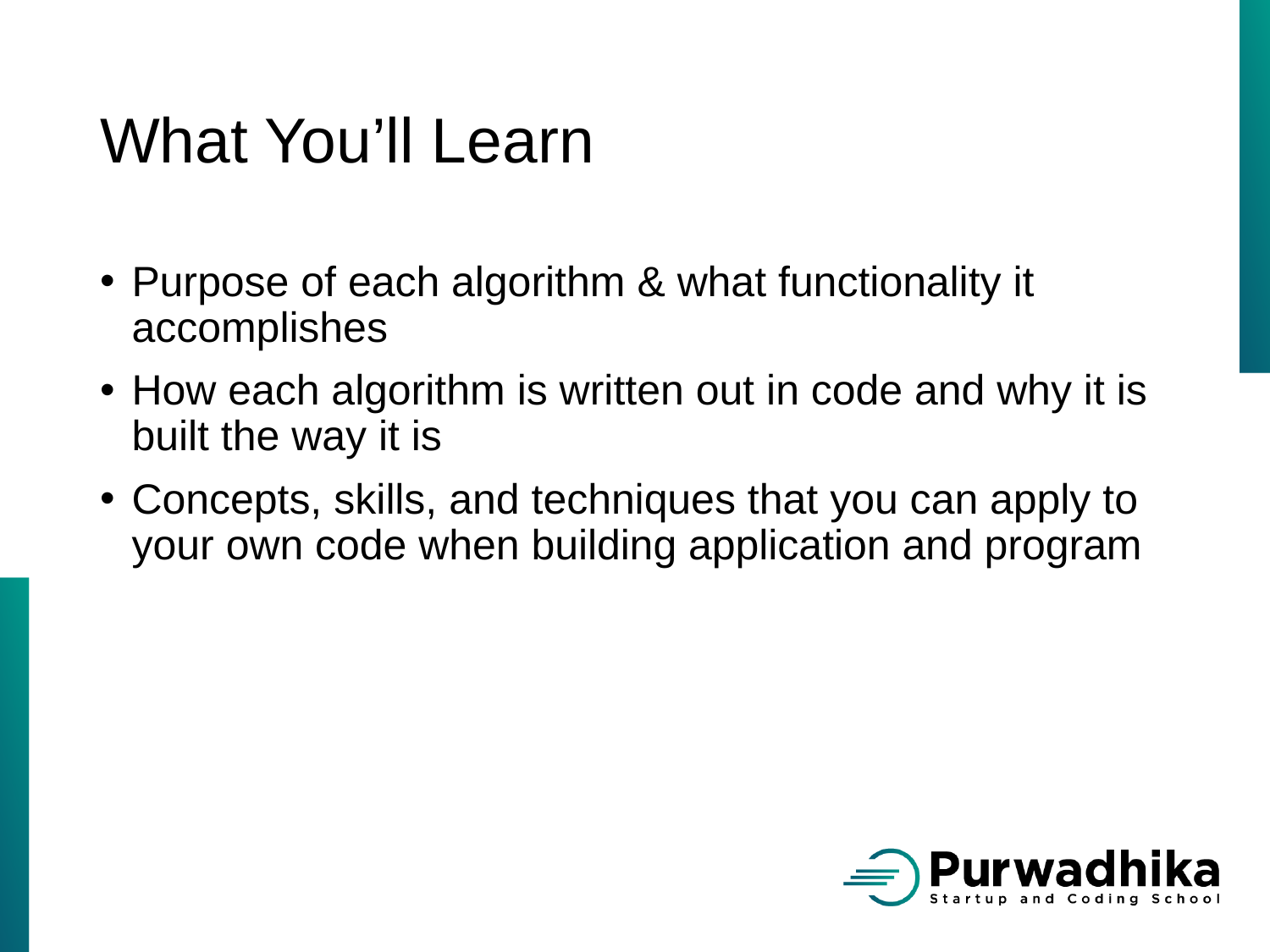

# What You’ll Learn
Purpose of each algorithm & what functionality it accomplishes
How each algorithm is written out in code and why it is built the way it is
Concepts, skills, and techniques that you can apply to your own code when building application and program